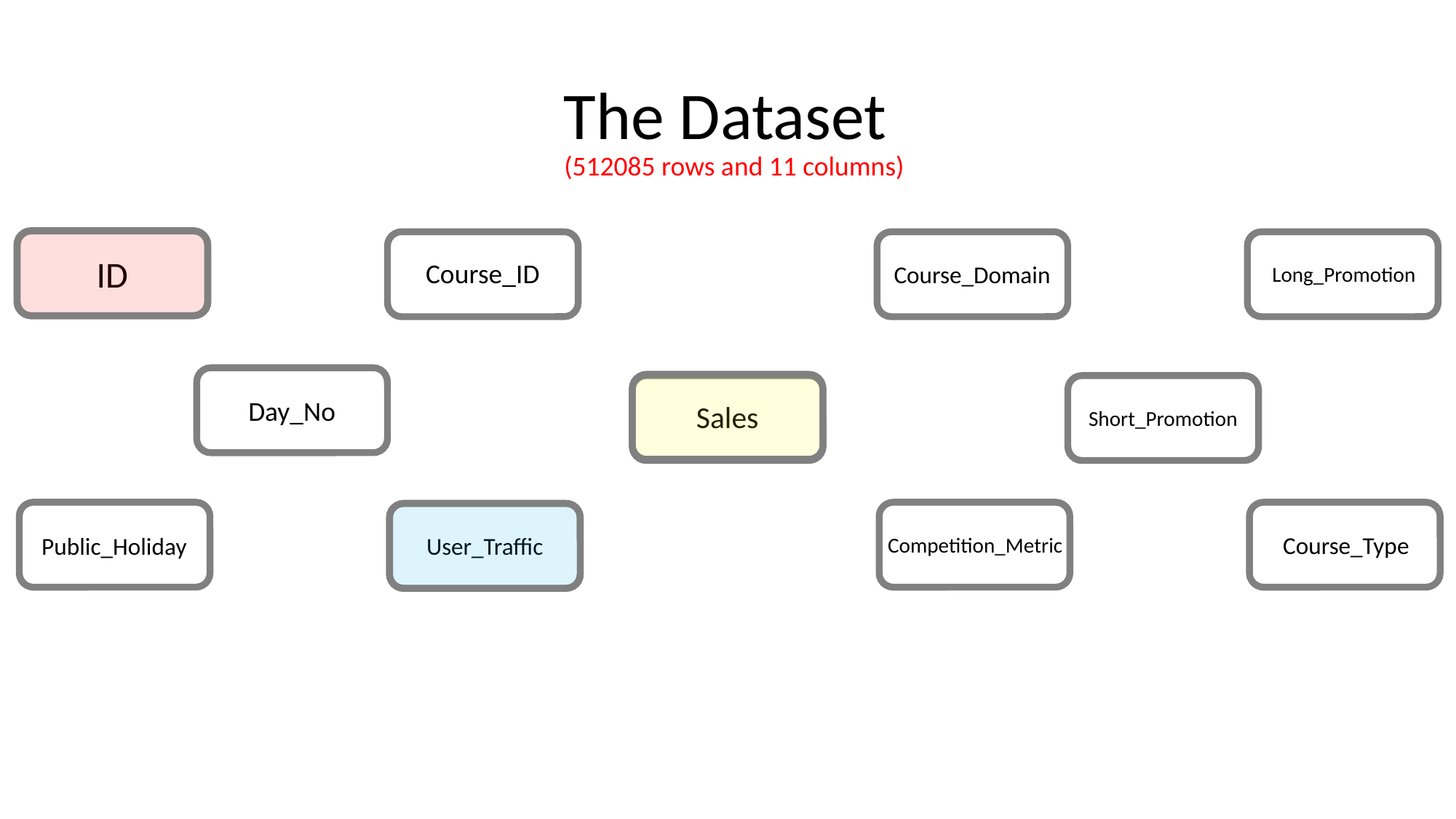

The Dataset
(512085 rows and 11 columns)

ID
Course_ID
Course_Domain
Long_Promotion

Day_No
Sales
Short_Promotion

Course_Type
Public_Holiday
User_Traffic
Competition_Metric